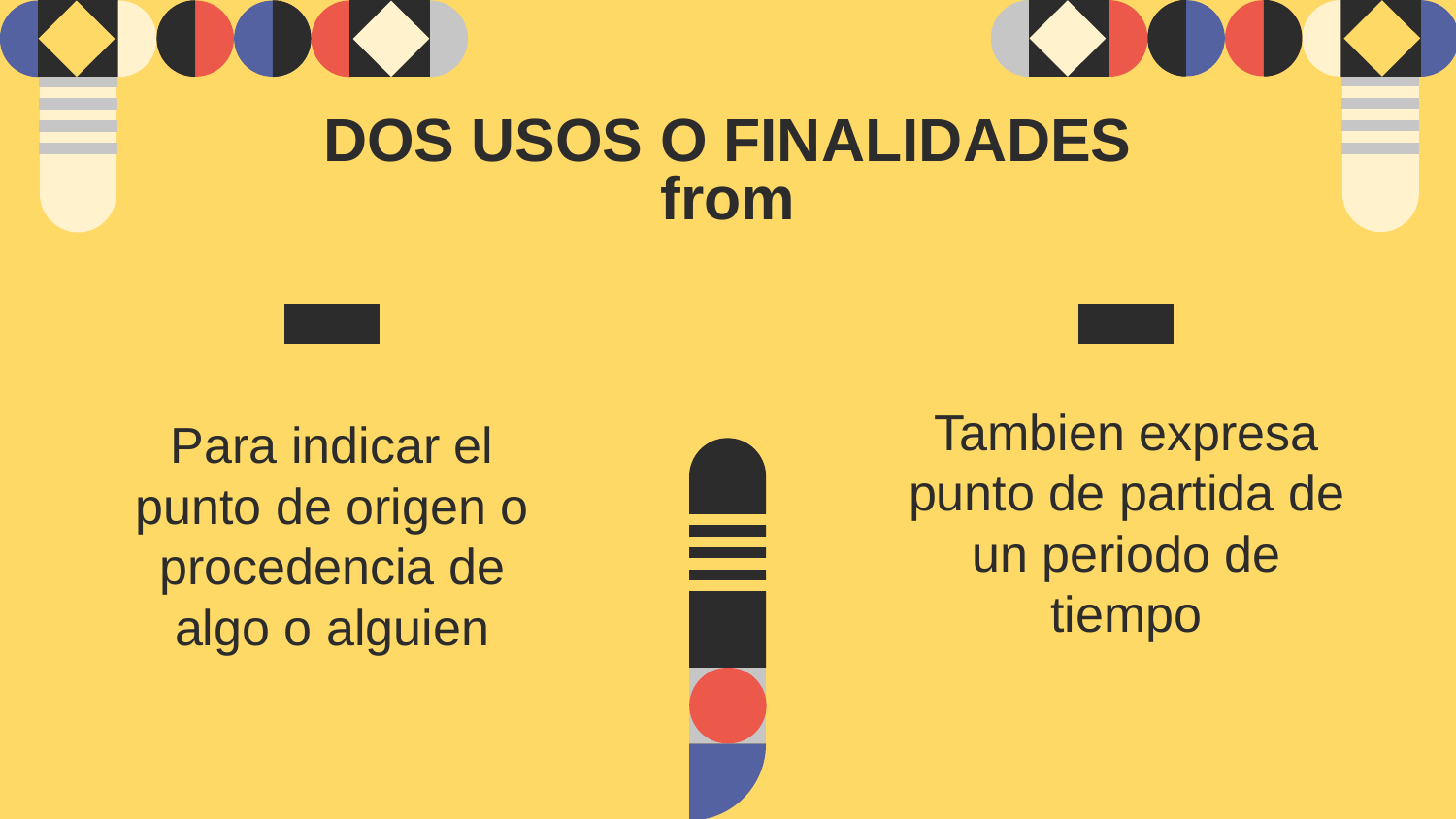

# DOS USOS O FINALIDADES from
List 1
List 2
Tambien expresa punto de partida de un periodo de tiempo
Para indicar el punto de origen o procedencia de algo o alguien